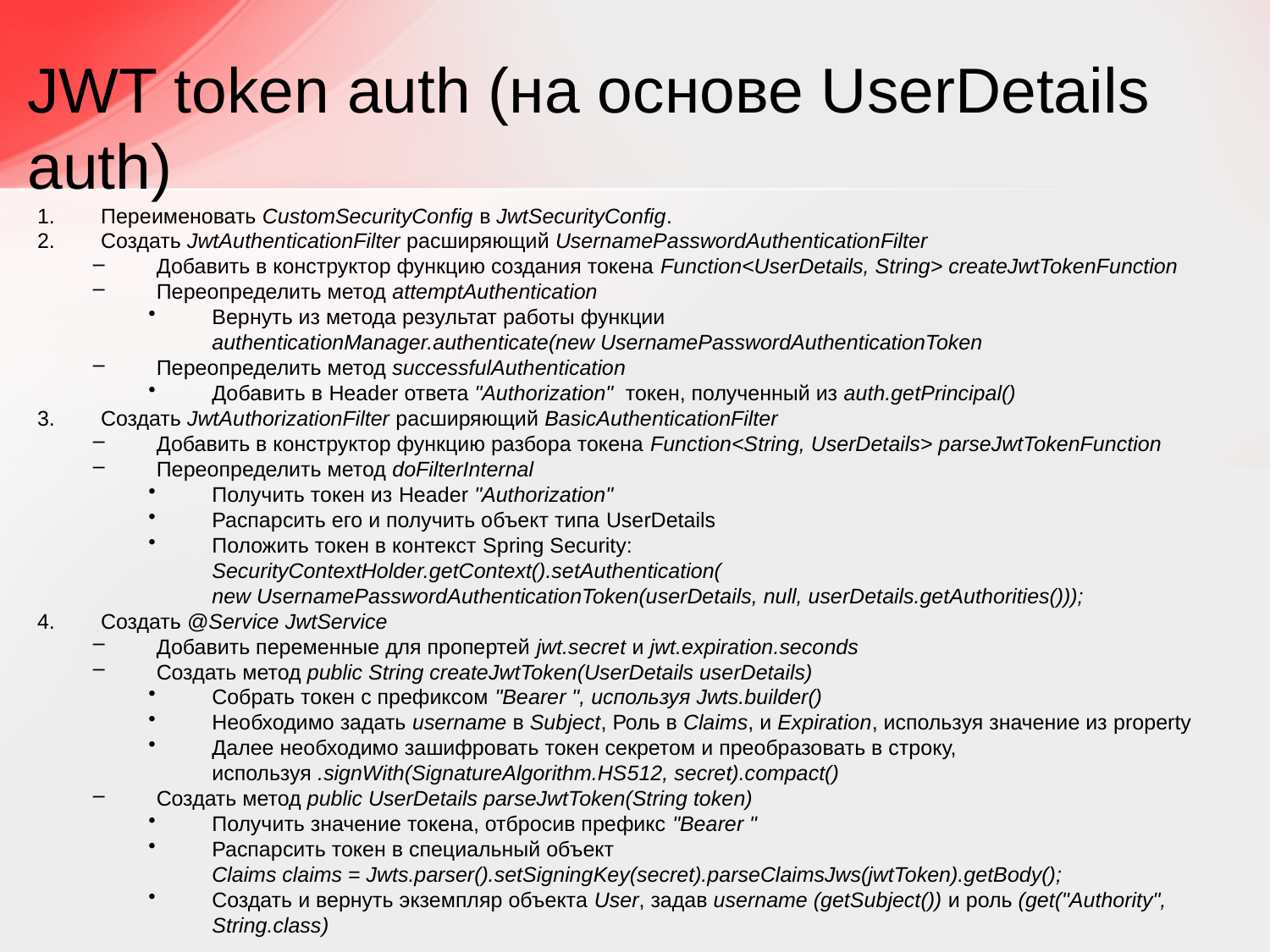

# JWT token auth (на основе UserDetails auth)
Переименовать CustomSecurityConfig в JwtSecurityConfig.
Создать JwtAuthenticationFilter расширяющий UsernamePasswordAuthenticationFilter
Добавить в конструктор функцию создания токена Function<UserDetails, String> createJwtTokenFunction
Переопределить метод attemptAuthentication
Вернуть из метода результат работы функции
authenticationManager.authenticate(new UsernamePasswordAuthenticationToken
Переопределить метод successfulAuthentication
Добавить в Header ответа "Authorization"  токен, полученный из auth.getPrincipal()
Создать JwtAuthorizationFilter расширяющий BasicAuthenticationFilter
Добавить в конструктор функцию разбора токена Function<String, UserDetails> parseJwtTokenFunction
Переопределить метод doFilterInternal
Получить токен из Header "Authorization"
Распарсить его и получить объект типа UserDetails
Положить токен в контекст Spring Security:
SecurityContextHolder.getContext().setAuthentication(
new UsernamePasswordAuthenticationToken(userDetails, null, userDetails.getAuthorities()));
Создать @Service JwtService
Добавить переменные для пропертей jwt.secret и jwt.expiration.seconds
Создать метод public String createJwtToken(UserDetails userDetails)
Собрать токен с префиксом "Bearer ", используя Jwts.builder()
Необходимо задать username в Subject, Роль в Claims, и Expiration, используя значение из property
Далее необходимо зашифровать токен секретом и преобразовать в строку, используя .signWith(SignatureAlgorithm.HS512, secret).compact()
Создать метод public UserDetails parseJwtToken(String token)
Получить значение токена, отбросив префикс "Bearer "
Распарсить токен в специальный объект
Claims claims = Jwts.parser().setSigningKey(secret).parseClaimsJws(jwtToken).getBody();
Создать и вернуть экземпляр объекта User, задав username (getSubject()) и роль (get("Authority", String.class)